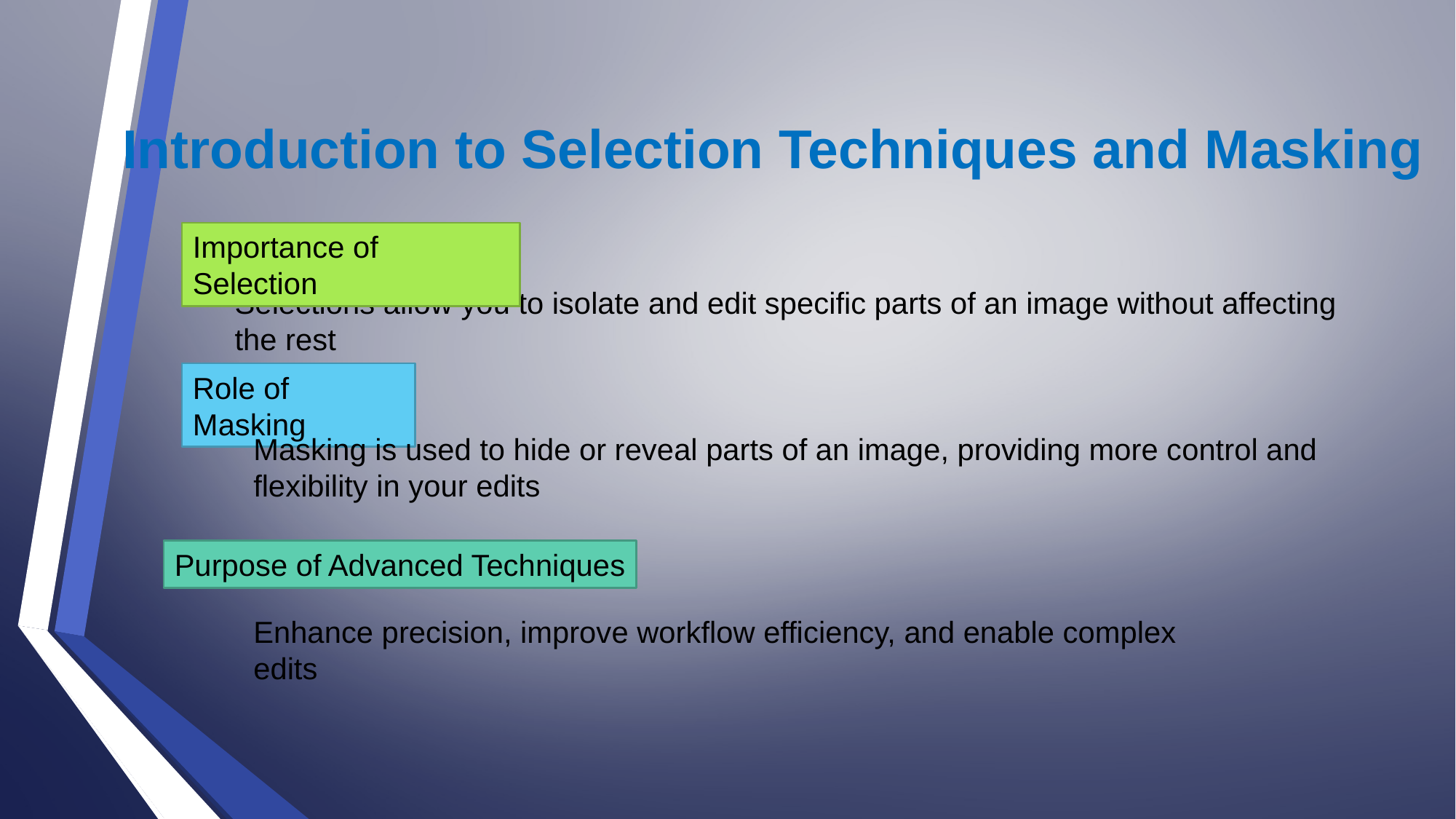

Introduction to Selection Techniques and Masking
Importance of Selection
Selections allow you to isolate and edit specific parts of an image without affecting the rest
Role of Masking
Masking is used to hide or reveal parts of an image, providing more control and flexibility in your edits
Purpose of Advanced Techniques
Enhance precision, improve workflow efficiency, and enable complex edits